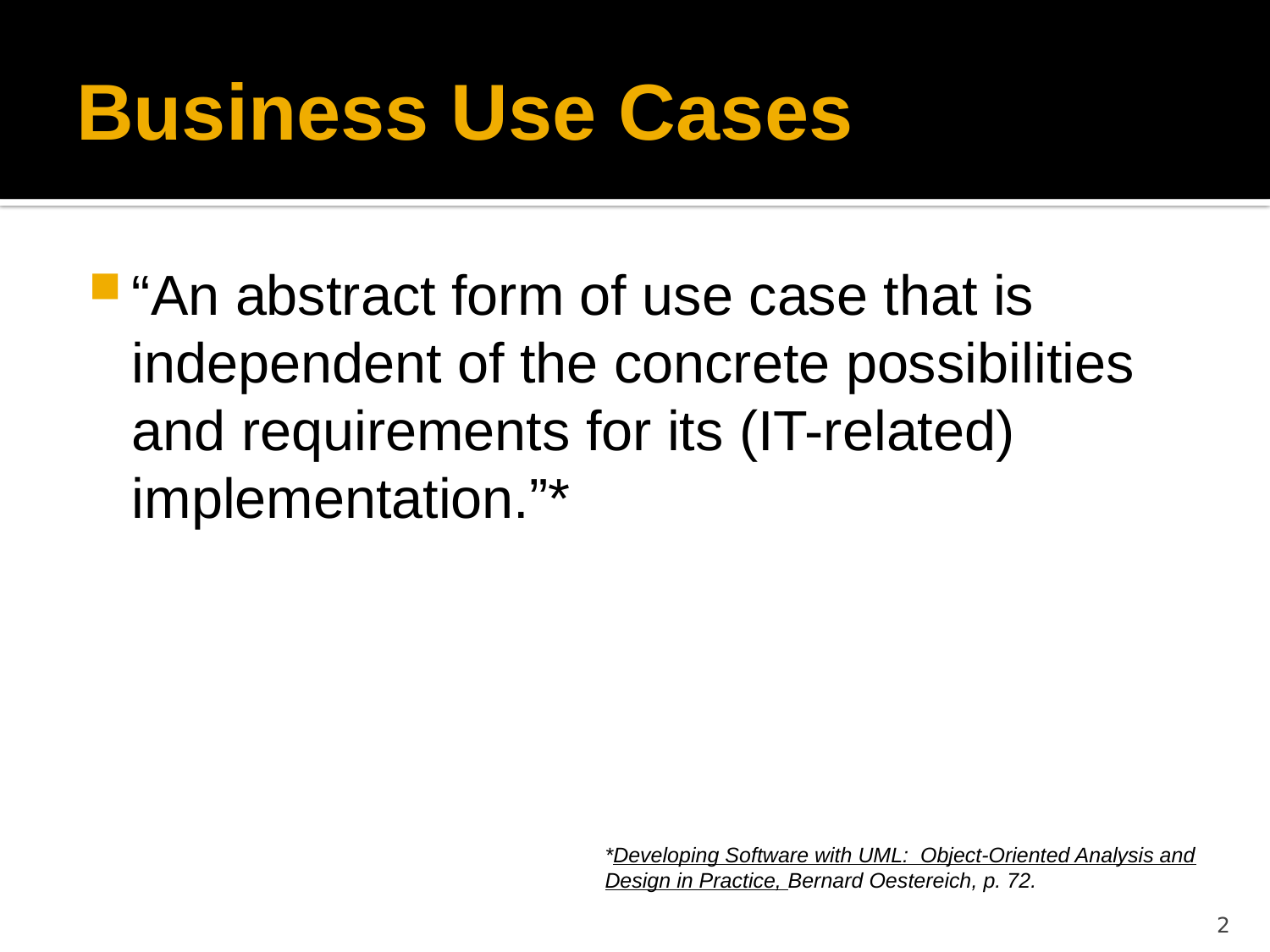

# Business Use Cases
“An abstract form of use case that is independent of the concrete possibilities and requirements for its (IT-related) implementation.”*

*Developing Software with UML:  Object-Oriented Analysis and Design in Practice, Bernard Oestereich, p. 72.
2